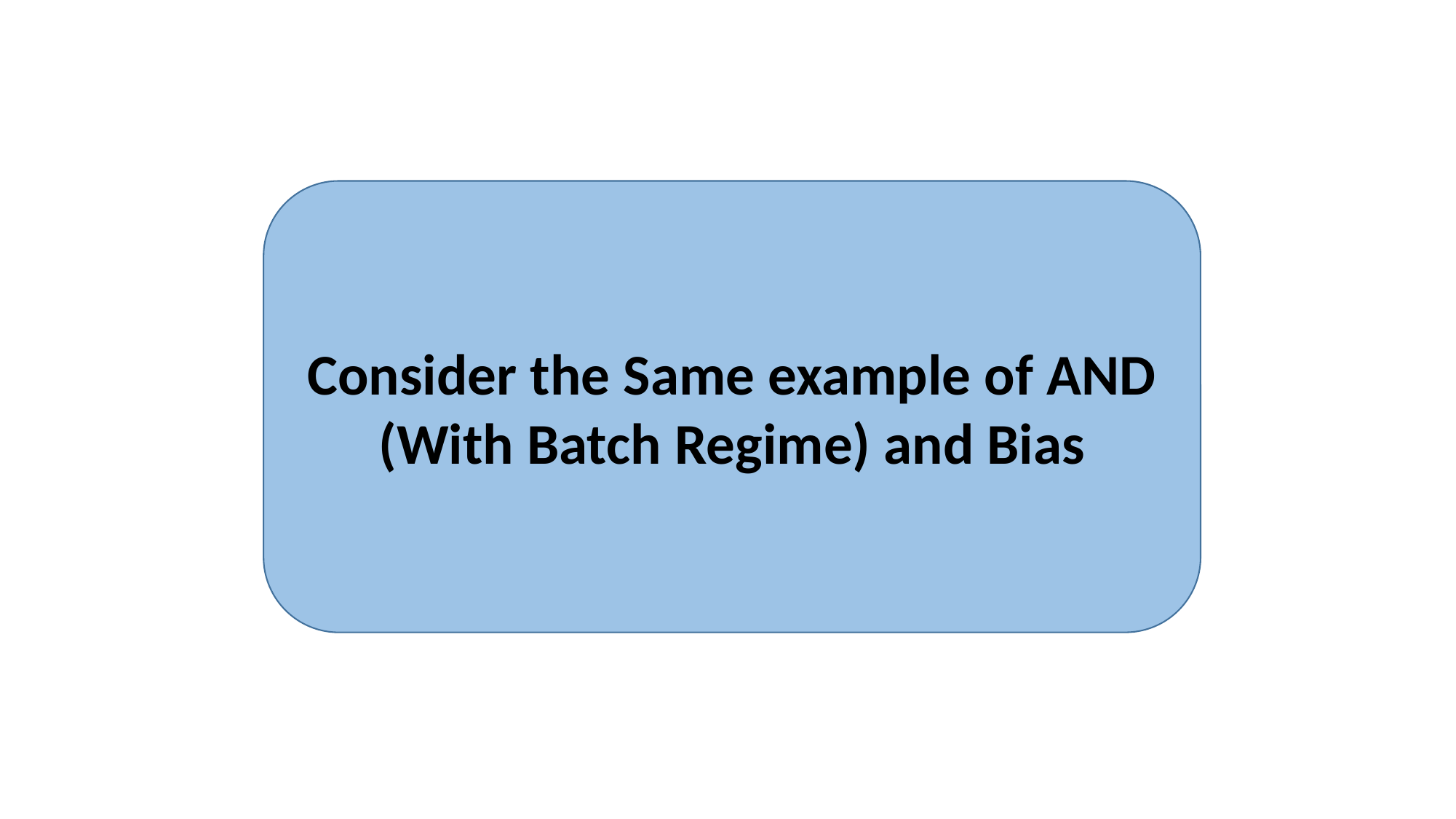

Consider the Same example of AND (With Batch Regime) and Bias